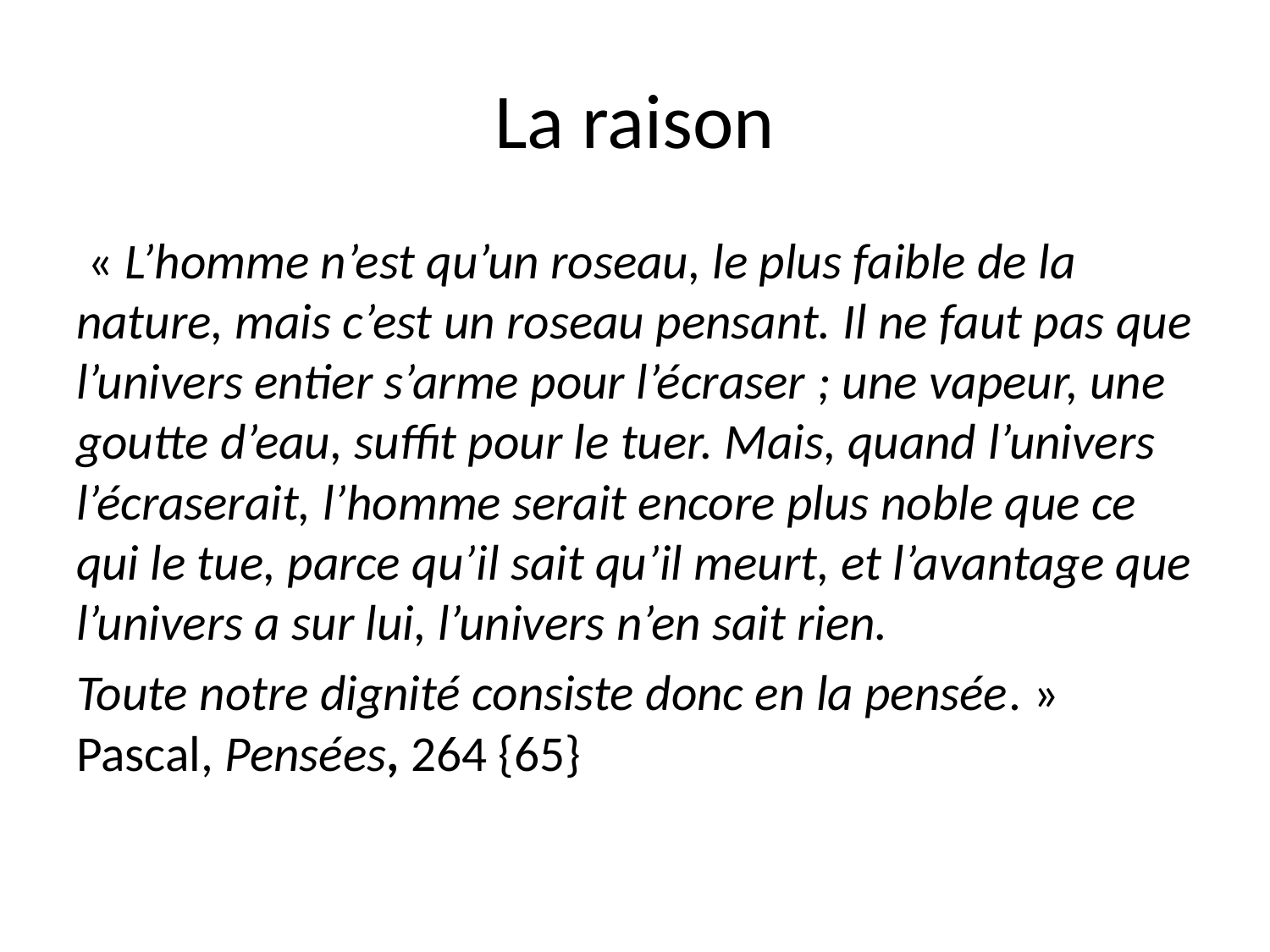

# La raison
 « L’homme n’est qu’un roseau, le plus faible de la nature, mais c’est un roseau pensant. Il ne faut pas que l’univers entier s’arme pour l’écraser ; une vapeur, une goutte d’eau, suffit pour le tuer. Mais, quand l’univers l’écraserait, l’homme serait encore plus noble que ce qui le tue, parce qu’il sait qu’il meurt, et l’avantage que l’univers a sur lui, l’univers n’en sait rien.
Toute notre dignité consiste donc en la pensée. » Pascal, Pensées, 264 {65}